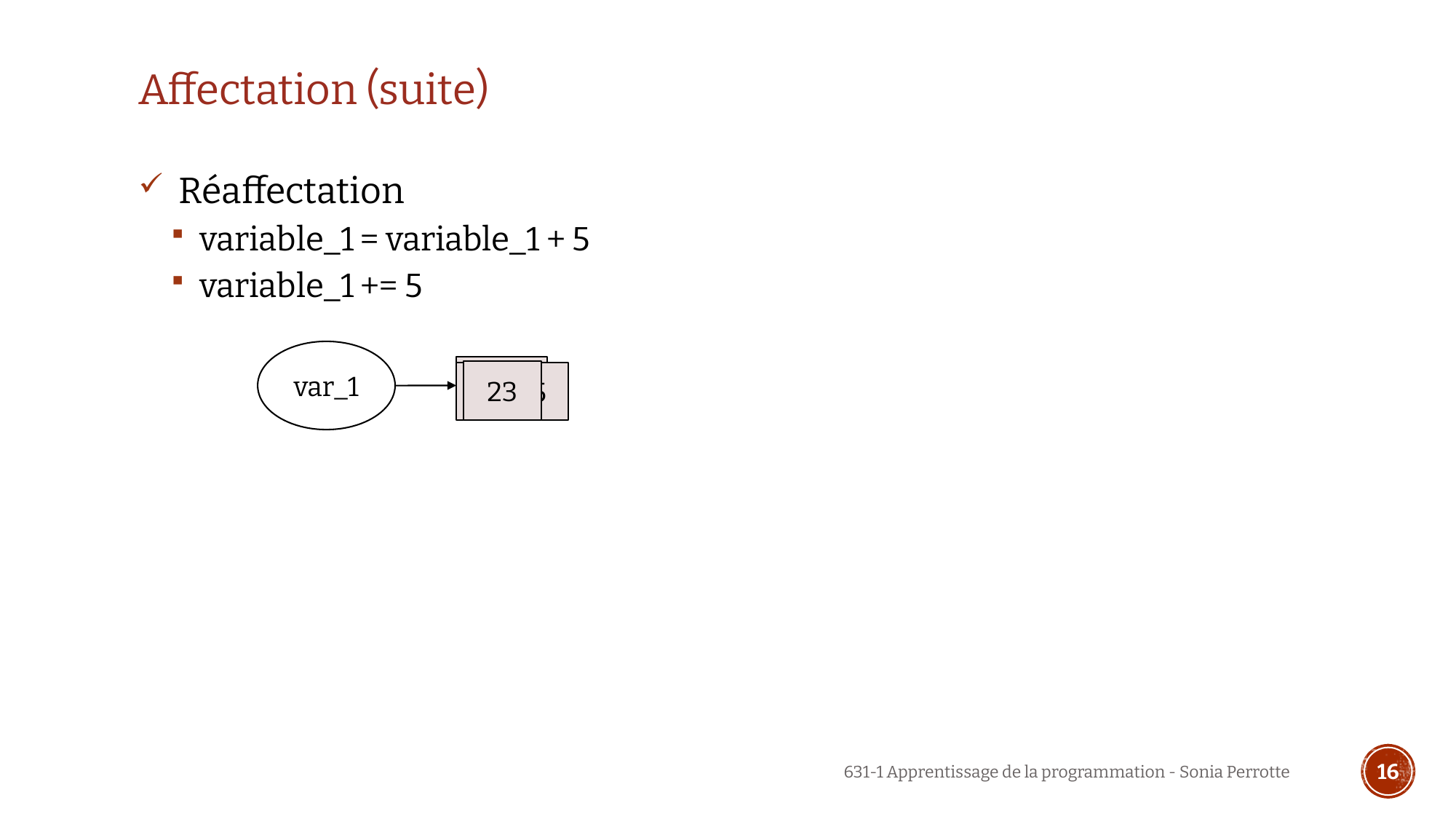

# Affectation (suite)
  Réaffectation
 variable_1 = variable_1 + 5
 variable_1 += 5

var_1
18
23
18 + 5
631-1 Apprentissage de la programmation - Sonia Perrotte
16